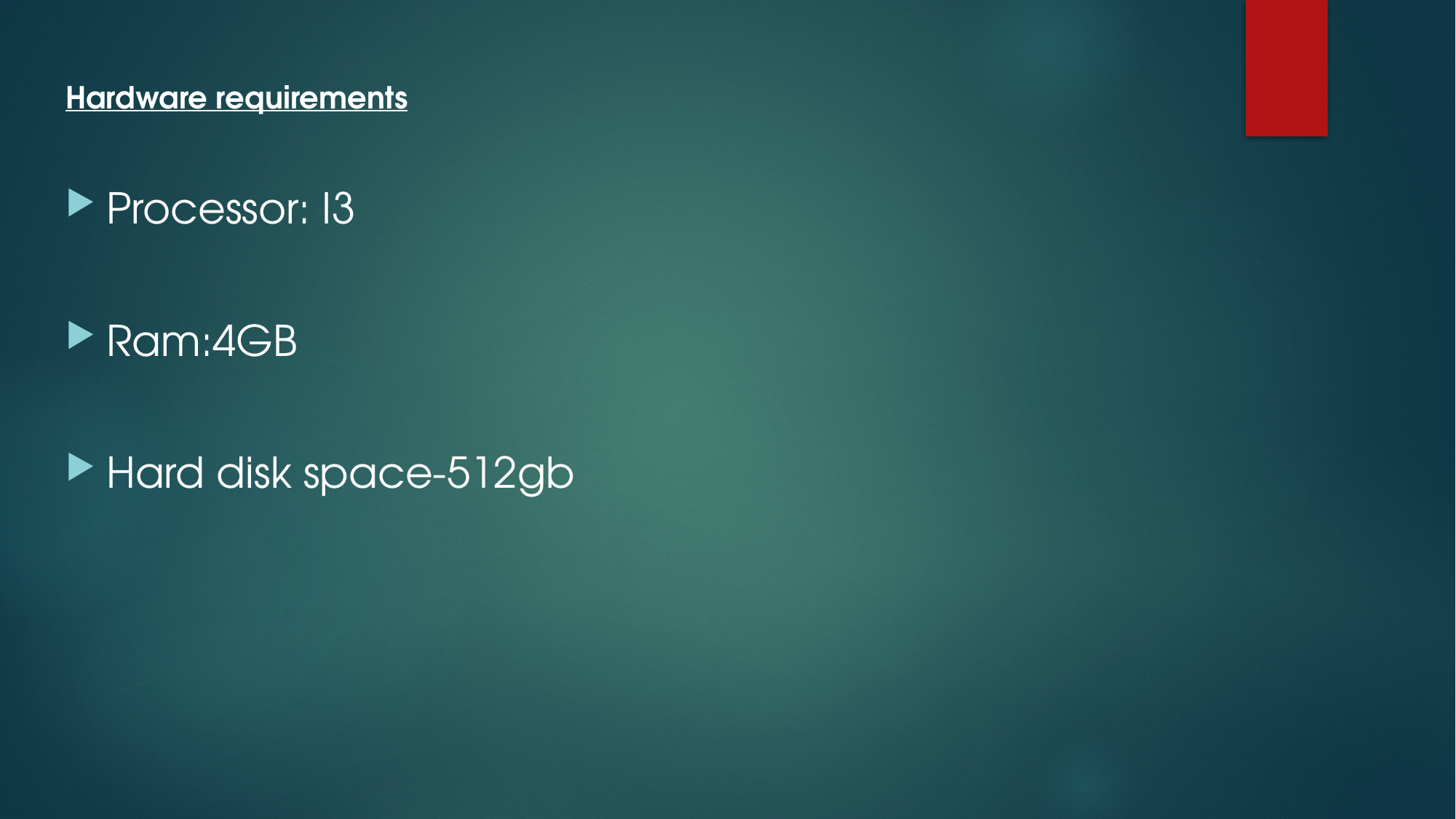

Hardware requirements

Processor: I3

Ram:4GB

Hard disk space-512gb